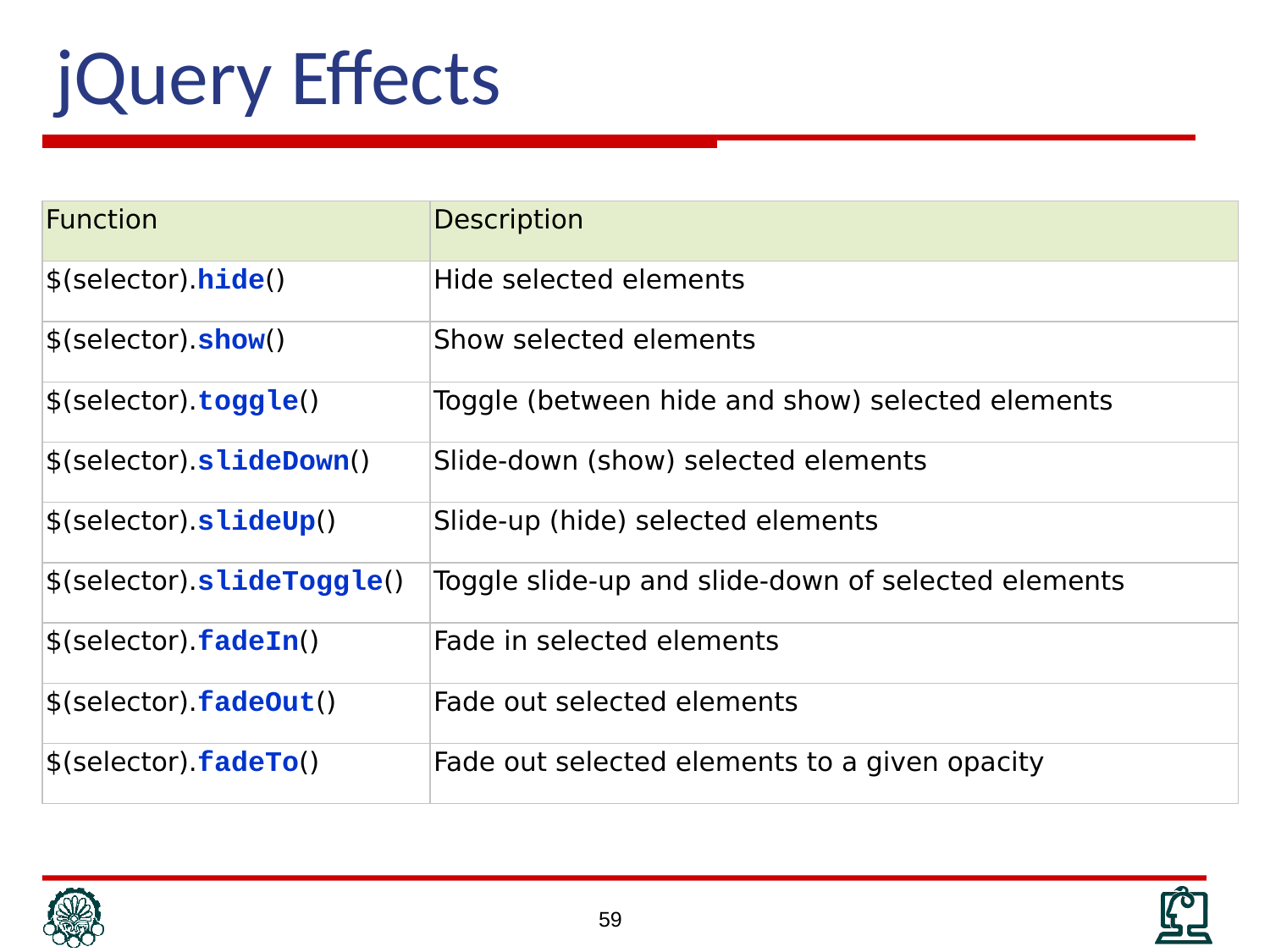

# jQuery Effects
| Function | Description |
| --- | --- |
| $(selector).hide() | Hide selected elements |
| $(selector).show() | Show selected elements |
| $(selector).toggle() | Toggle (between hide and show) selected elements |
| $(selector).slideDown() | Slide-down (show) selected elements |
| $(selector).slideUp() | Slide-up (hide) selected elements |
| $(selector).slideToggle() | Toggle slide-up and slide-down of selected elements |
| $(selector).fadeIn() | Fade in selected elements |
| $(selector).fadeOut() | Fade out selected elements |
| $(selector).fadeTo() | Fade out selected elements to a given opacity |
59